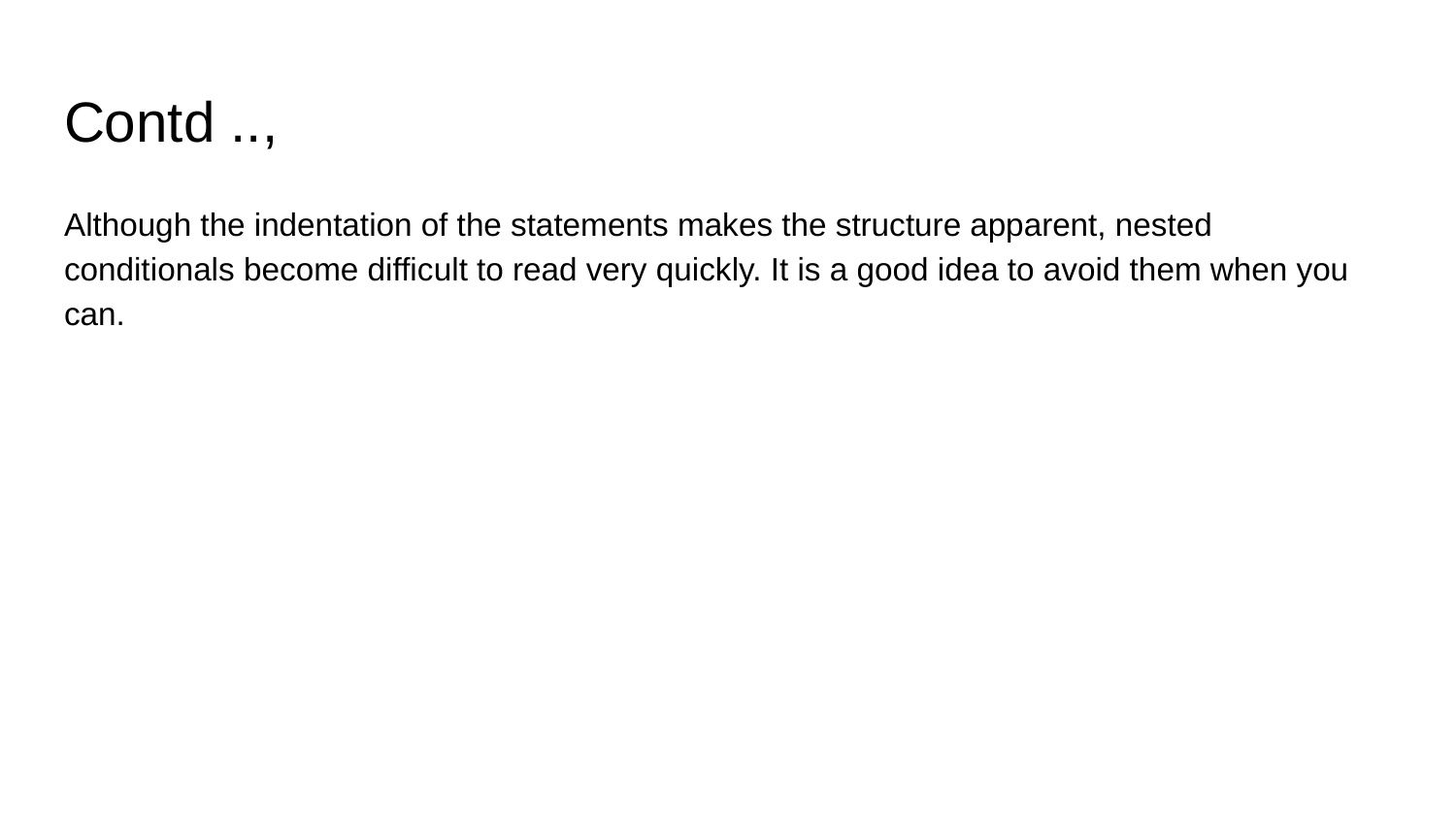

# Contd ..,
Although the indentation of the statements makes the structure apparent, nested conditionals become difficult to read very quickly. It is a good idea to avoid them when you can.